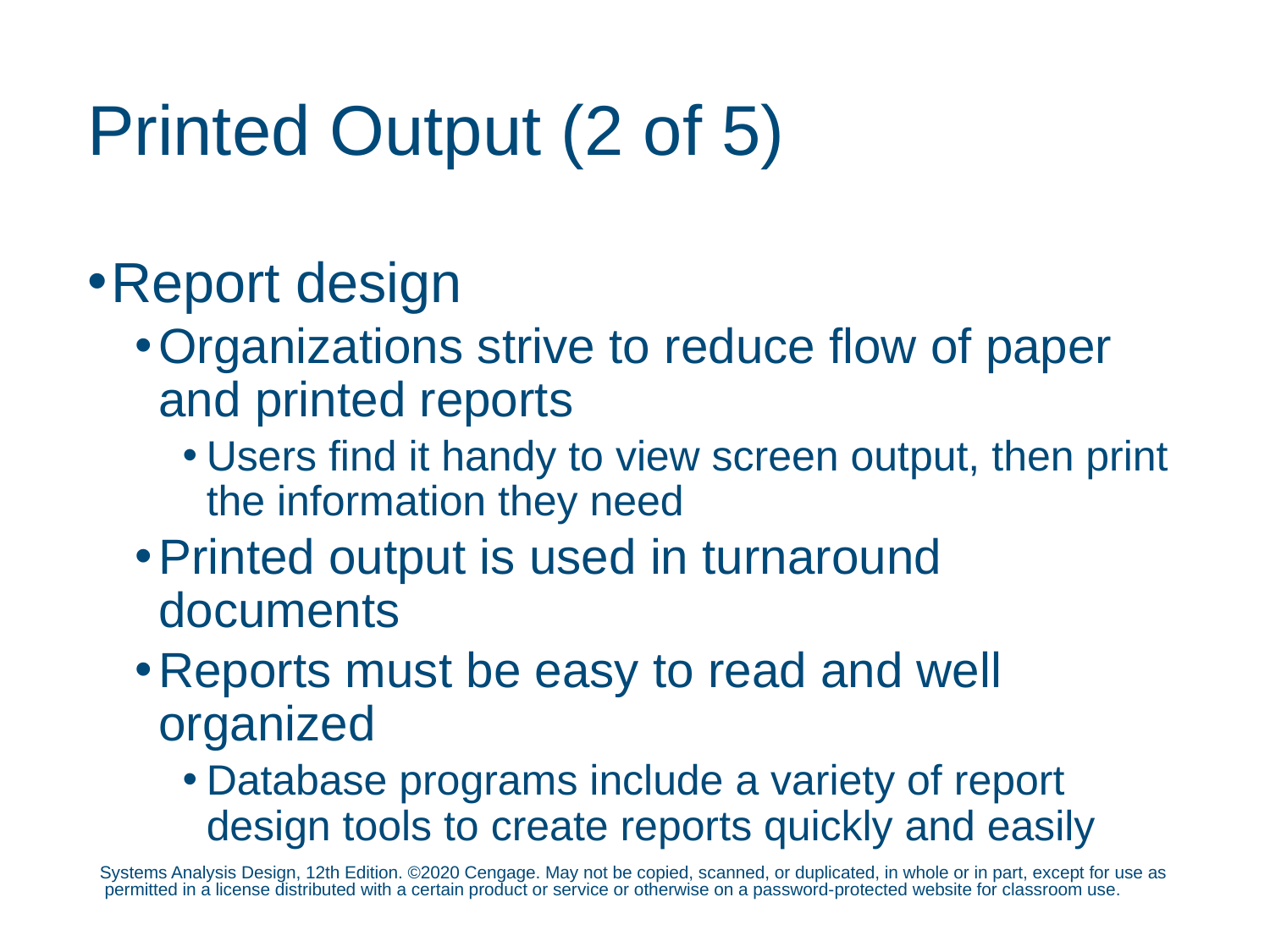

# Printed Output (2 of 5)
Report design
Organizations strive to reduce flow of paper and printed reports
Users find it handy to view screen output, then print the information they need
Printed output is used in turnaround documents
Reports must be easy to read and well organized
Database programs include a variety of report design tools to create reports quickly and easily
Systems Analysis Design, 12th Edition. ©2020 Cengage. May not be copied, scanned, or duplicated, in whole or in part, except for use as permitted in a license distributed with a certain product or service or otherwise on a password-protected website for classroom use.